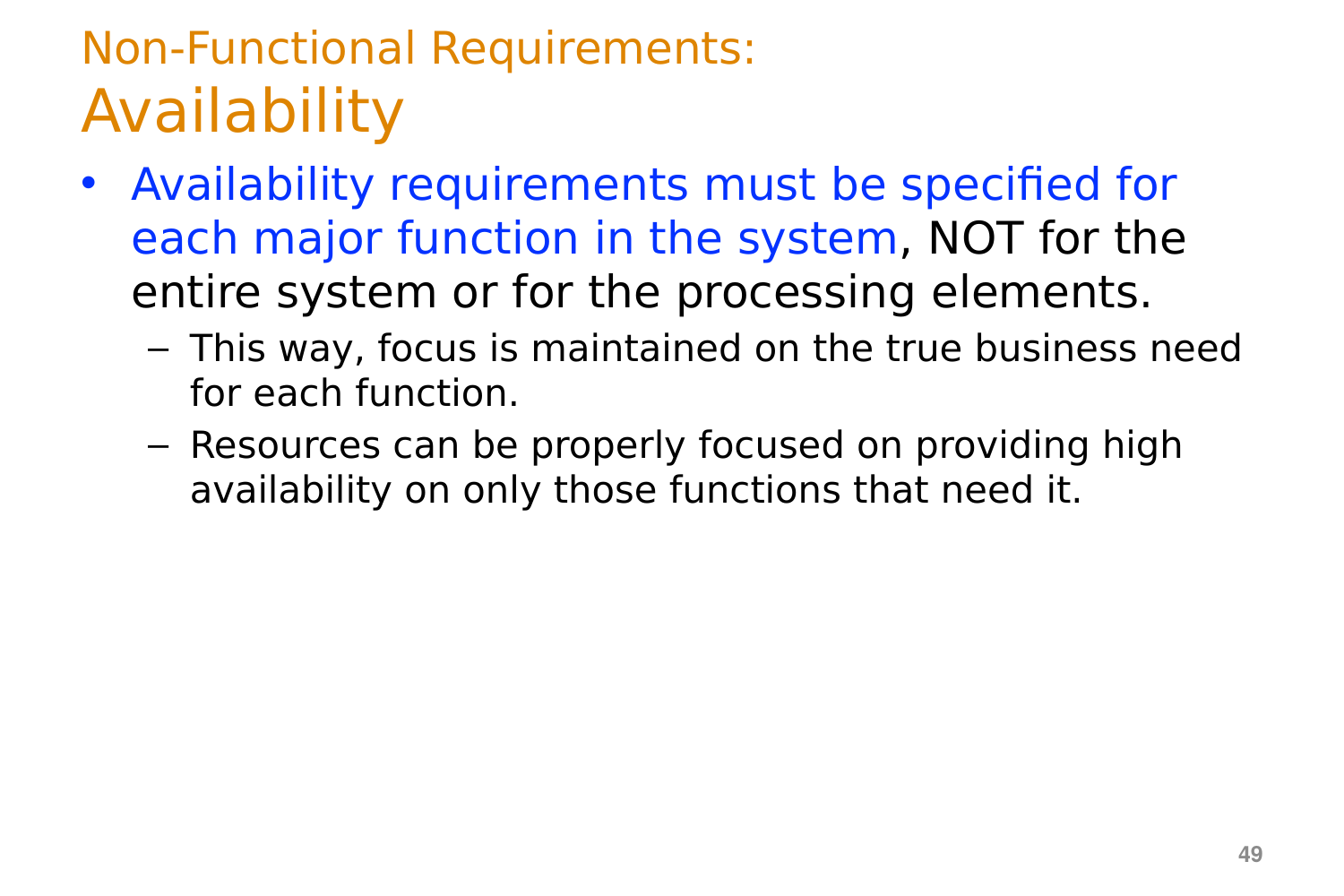

# Non-Functional Requirements: Availability
Availability requirements must be specified for each major function in the system, NOT for the entire system or for the processing elements.
This way, focus is maintained on the true business need for each function.
Resources can be properly focused on providing high availability on only those functions that need it.

49